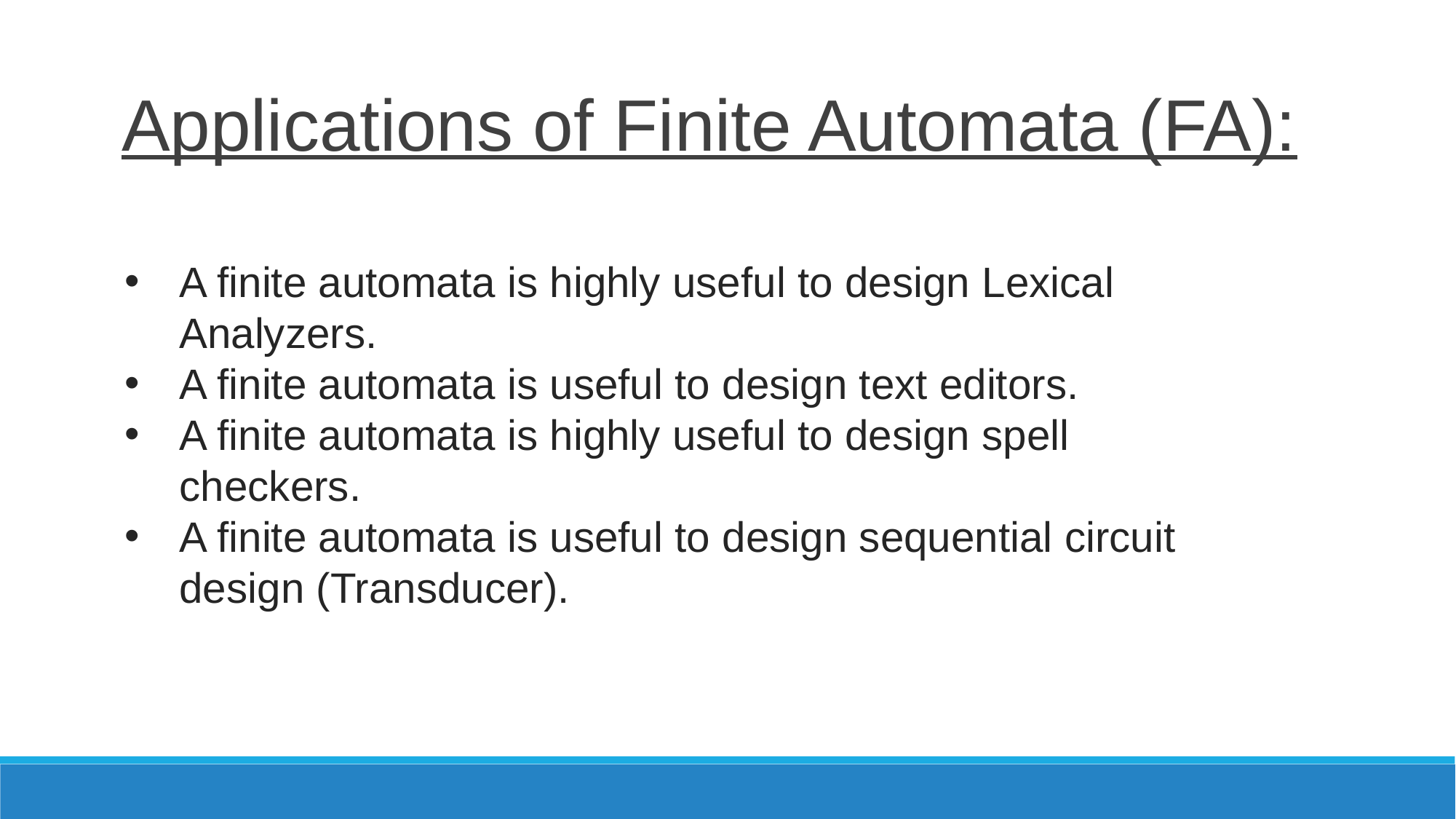

# Applications of Finite Automata (FA):
A finite automata is highly useful to design Lexical Analyzers.
A finite automata is useful to design text editors.
A finite automata is highly useful to design spell checkers.
A finite automata is useful to design sequential circuit design (Transducer).